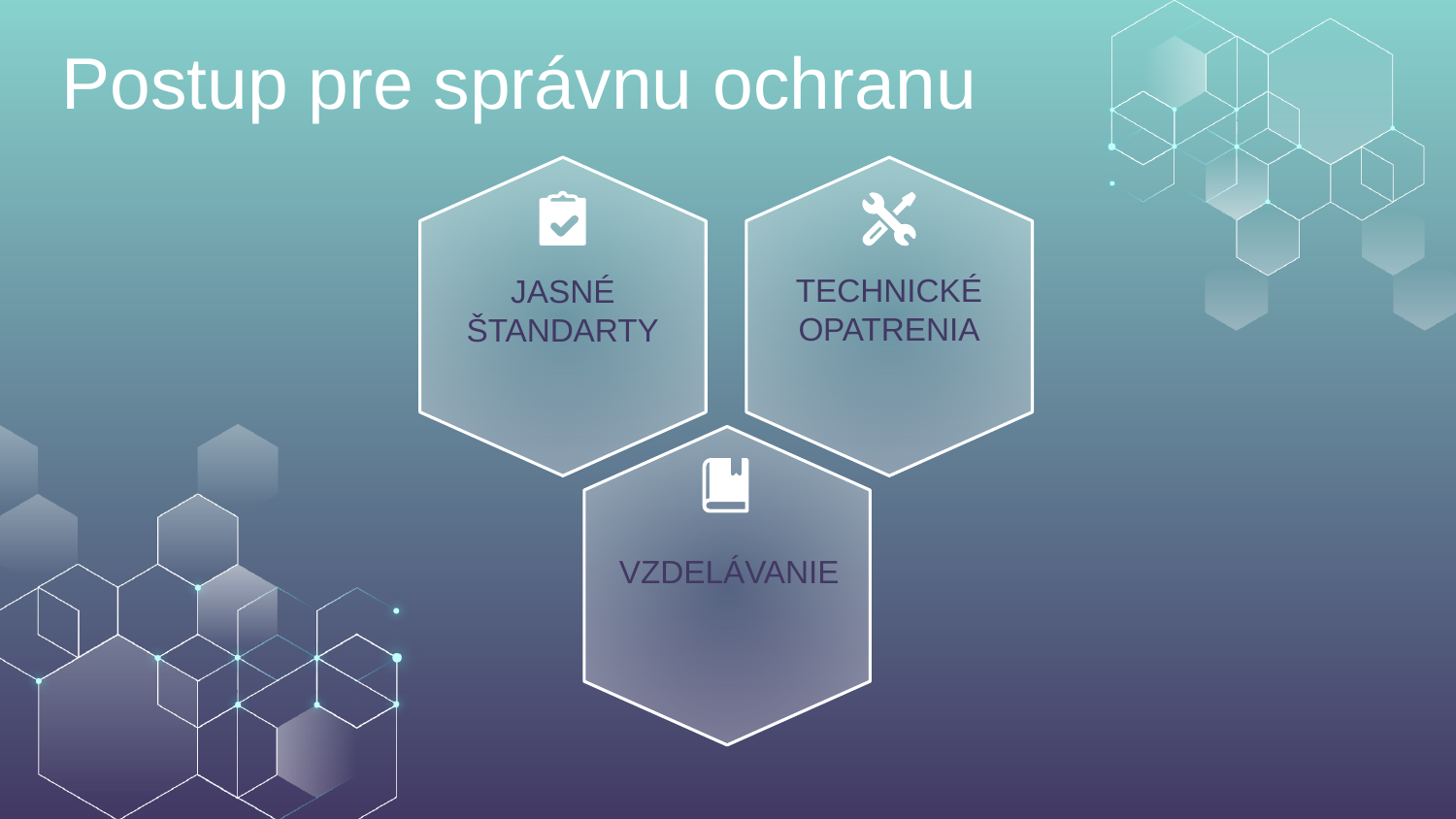

# Postup pre správnu ochranu

TECHNICKÉ
OPATRENIA
JASNÉ
ŠTANDARTY

VZDELÁVANIE